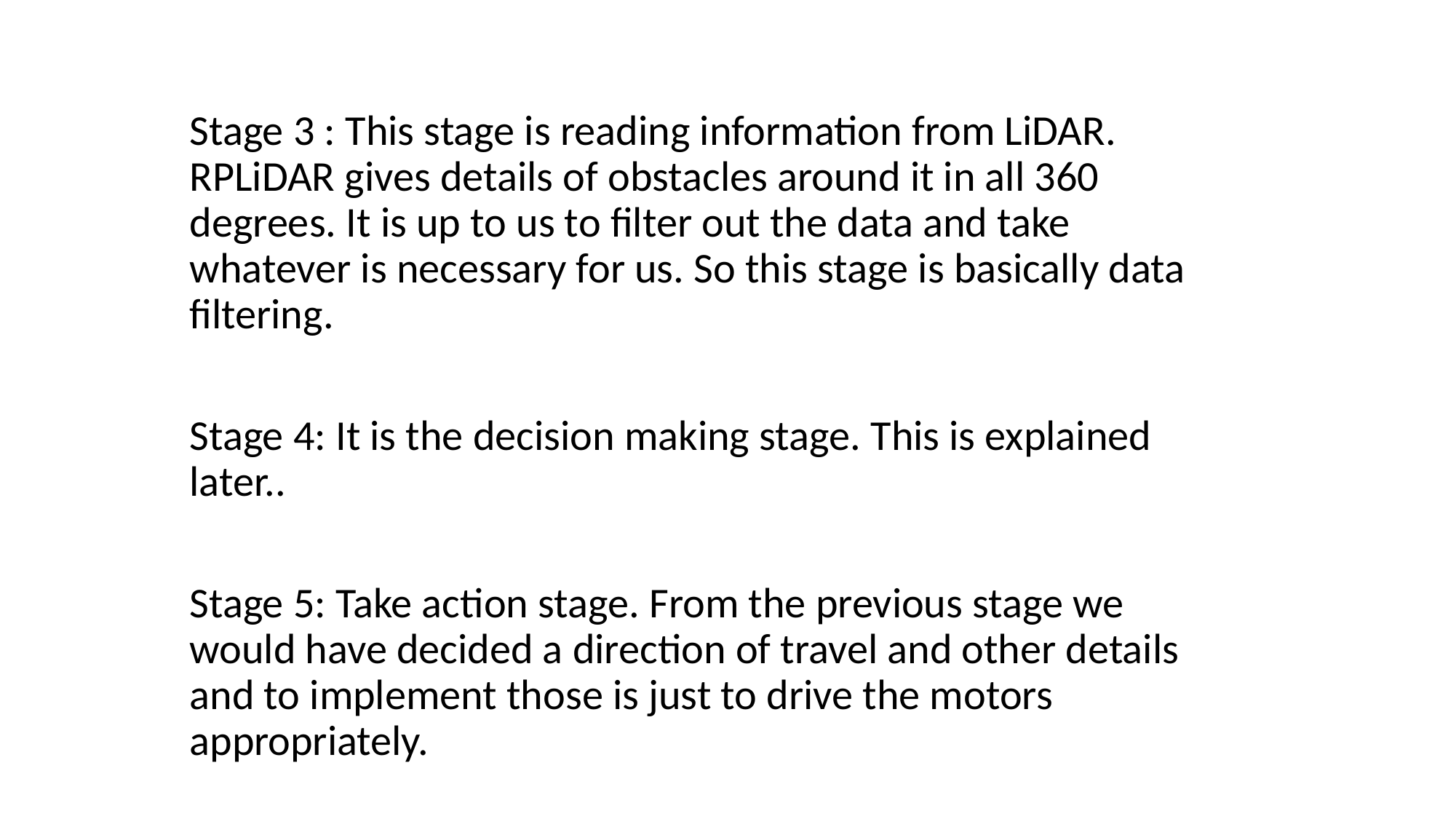

Stage 3 : This stage is reading information from LiDAR. RPLiDAR gives details of obstacles around it in all 360 degrees. It is up to us to filter out the data and take whatever is necessary for us. So this stage is basically data filtering.

Stage 4: It is the decision making stage. This is explained later..

Stage 5: Take action stage. From the previous stage we would have decided a direction of travel and other details and to implement those is just to drive the motors appropriately.